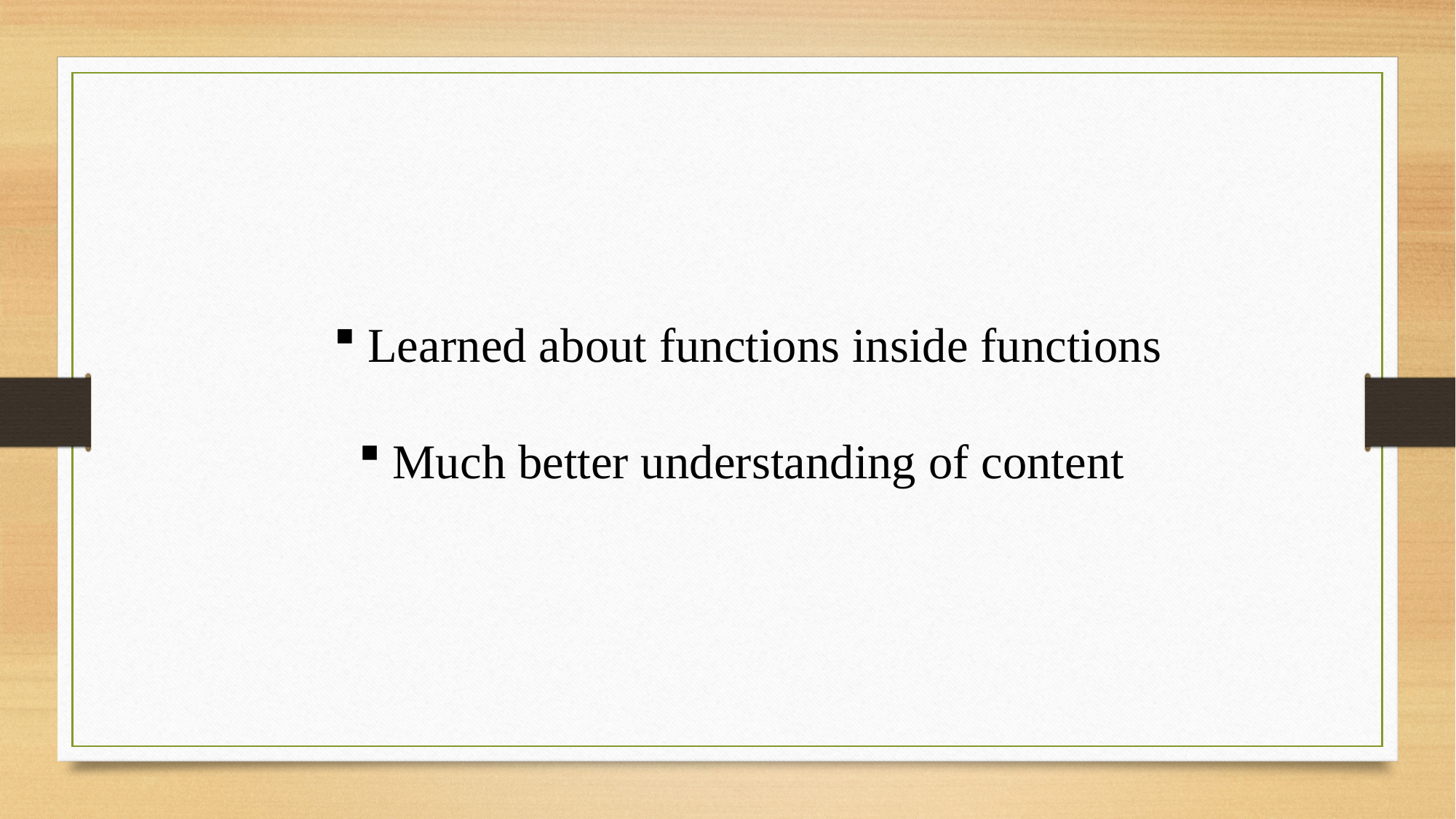

Learned about functions inside functions
Much better understanding of content